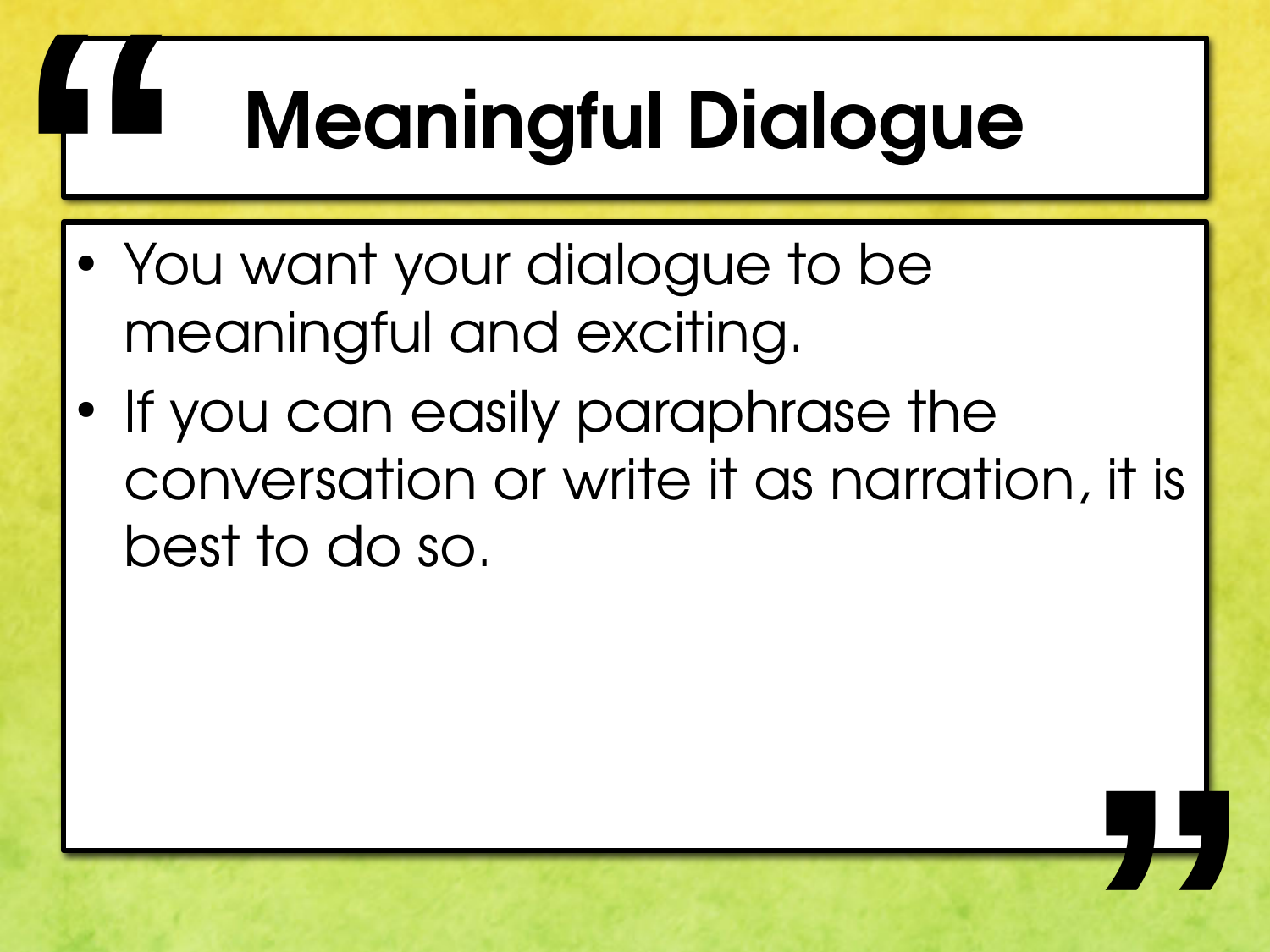

“
# Meaningful Dialogue
You want your dialogue to be meaningful and exciting.
If you can easily paraphrase the conversation or write it as narration, it is best to do so.
”